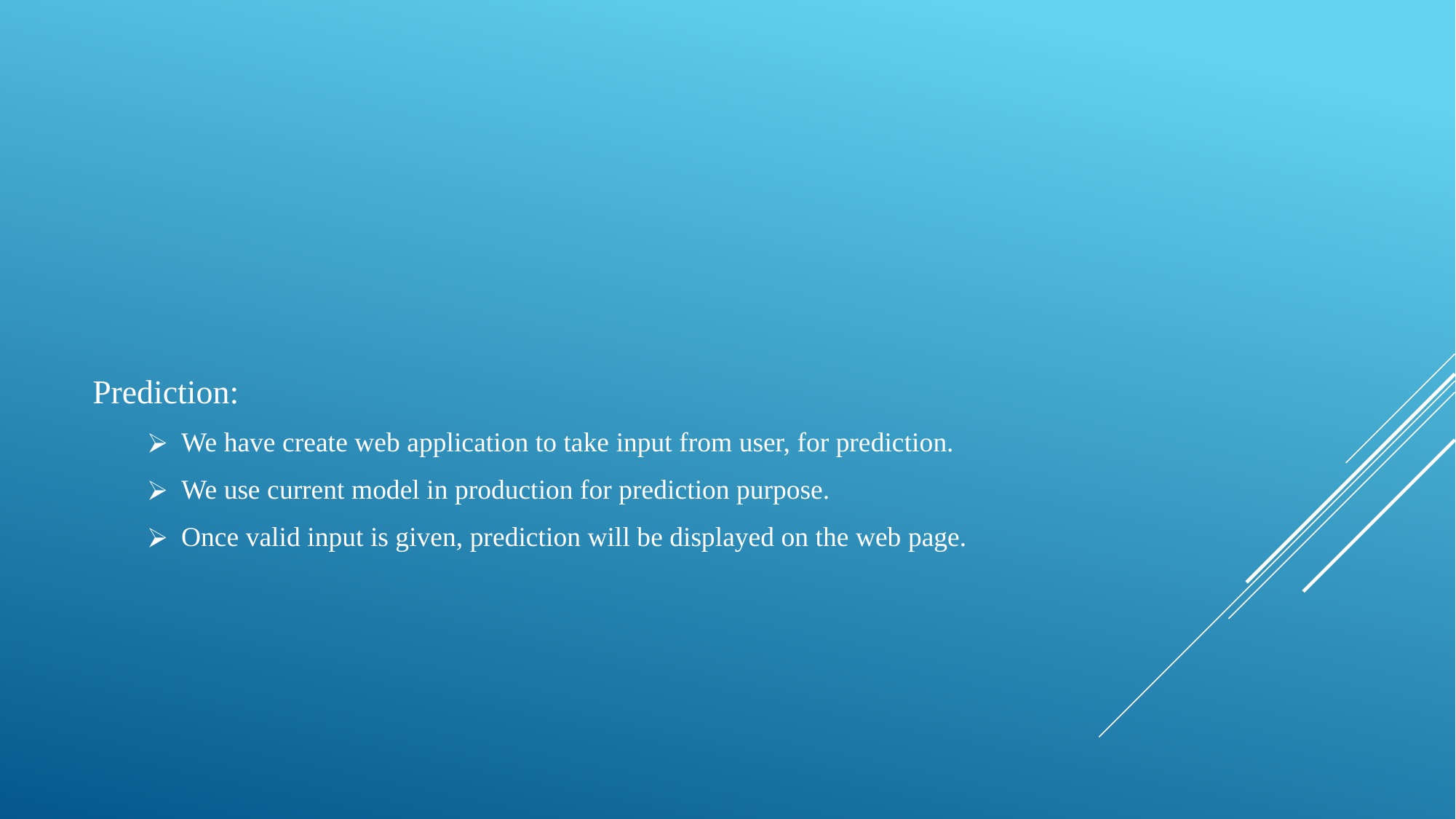

Prediction:
We have create web application to take input from user, for prediction.
We use current model in production for prediction purpose.
Once valid input is given, prediction will be displayed on the web page.